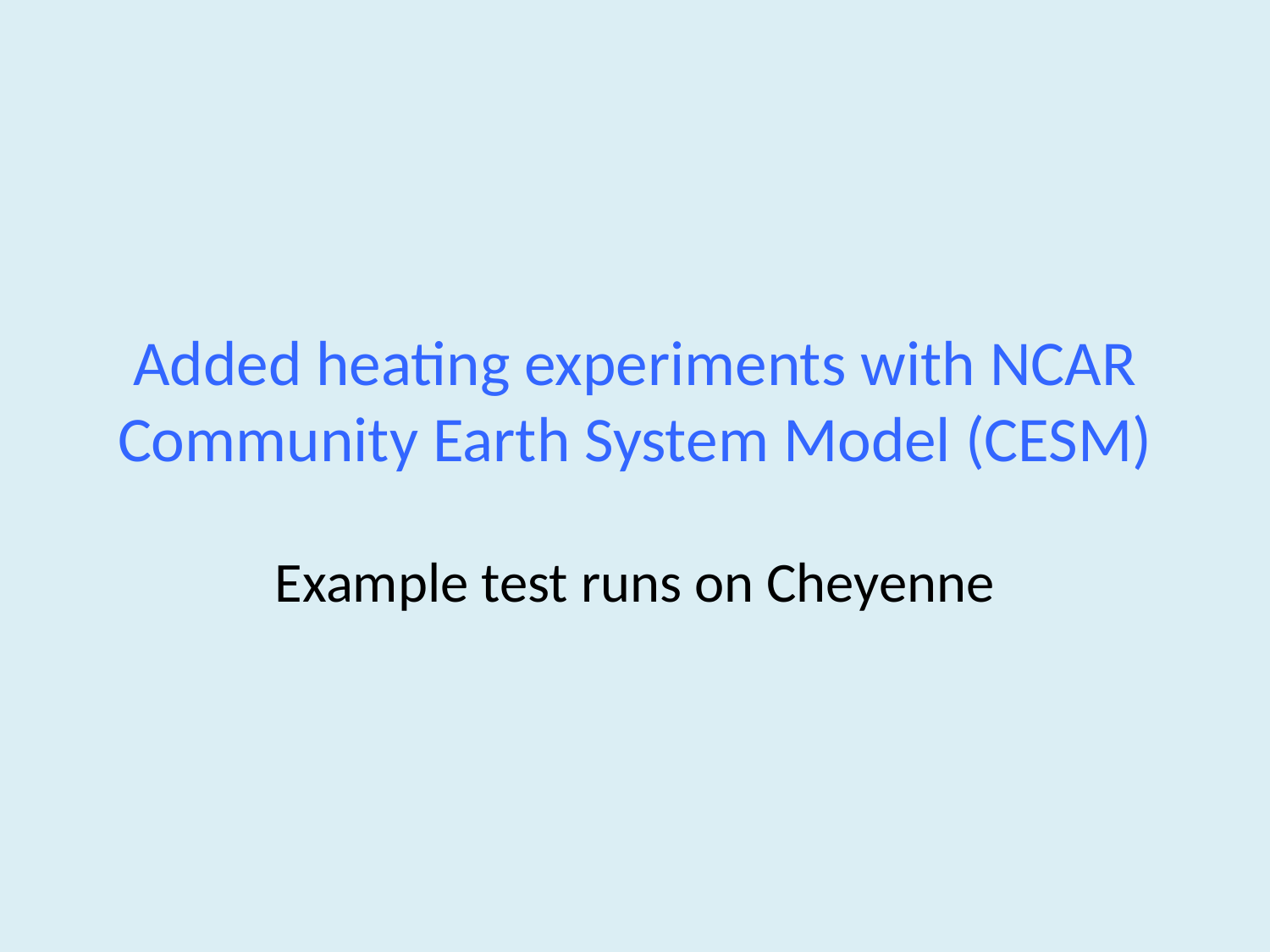

# Added heating experiments with NCAR Community Earth System Model (CESM)
Example test runs on Cheyenne